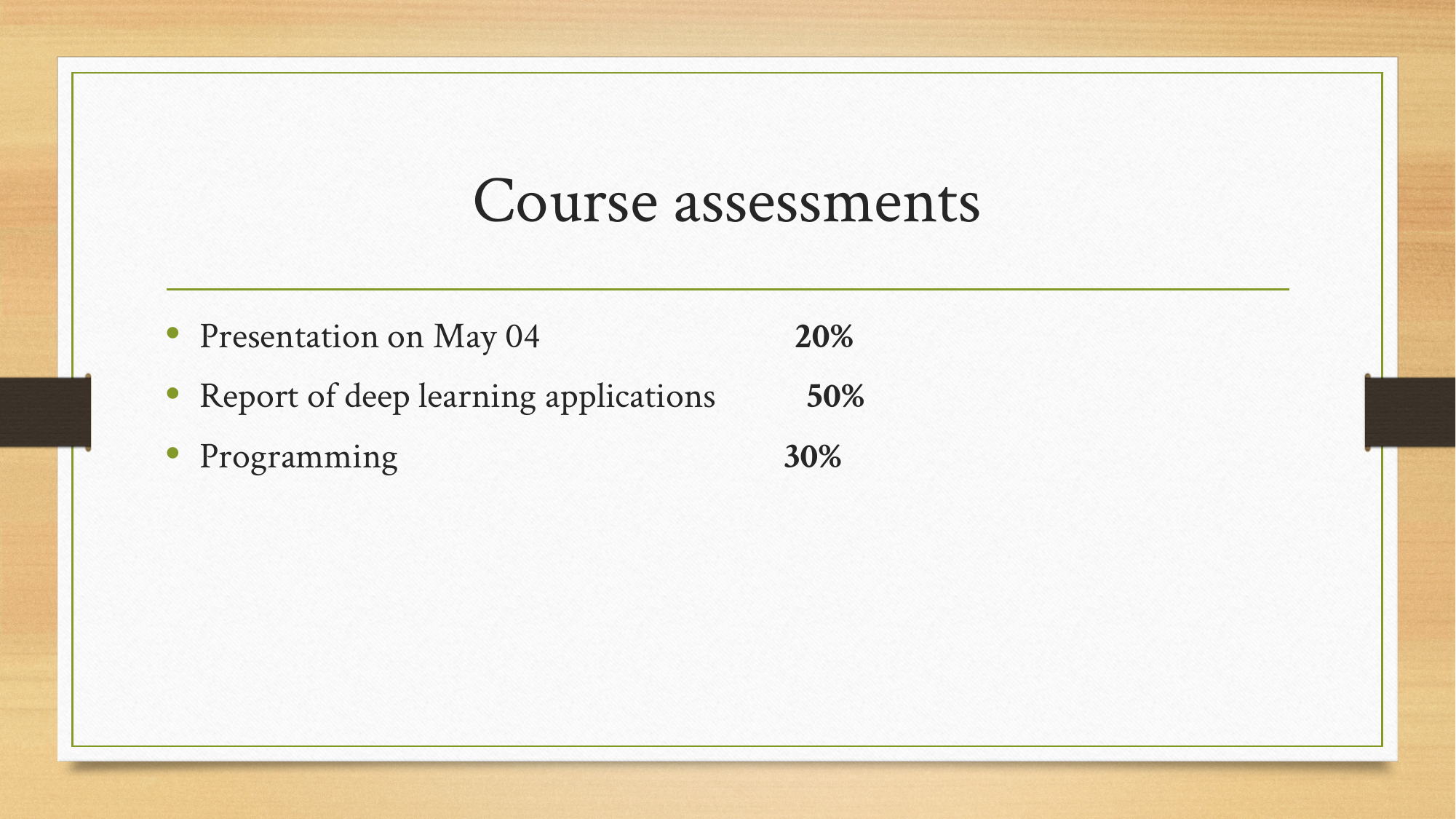

# Course assessments
Presentation on May 04                               20%
Report of deep learning applications           50%
Programming                                               30%